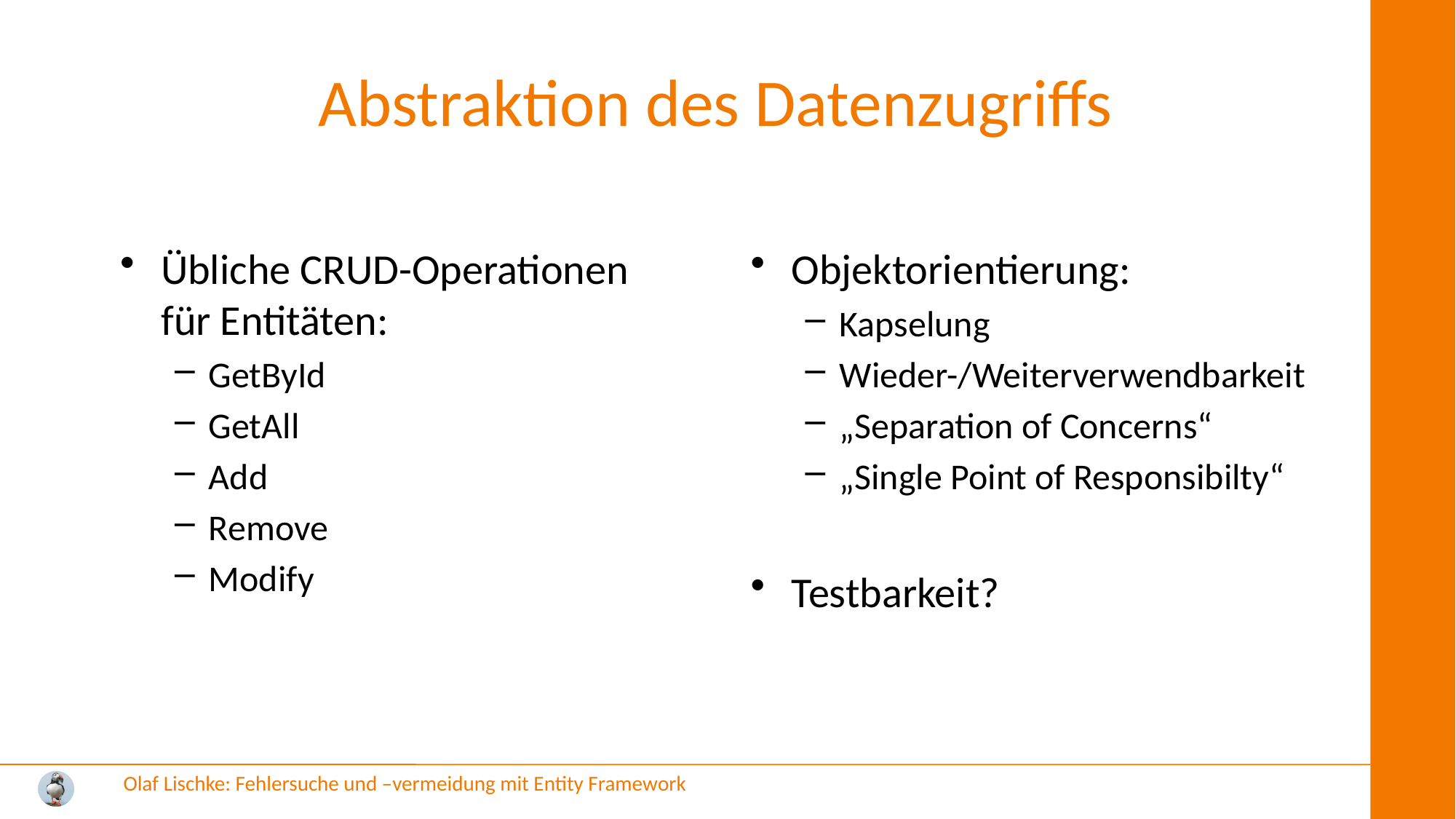

# Abstraktion des Datenzugriffs
Übliche CRUD-Operationen
für Entitäten:
GetById
GetAll
Add
Remove
Modify
Objektorientierung:
Kapselung
Wieder-/Weiterverwendbarkeit
„Separation of Concerns“
„Single Point of Responsibilty“

Testbarkeit?